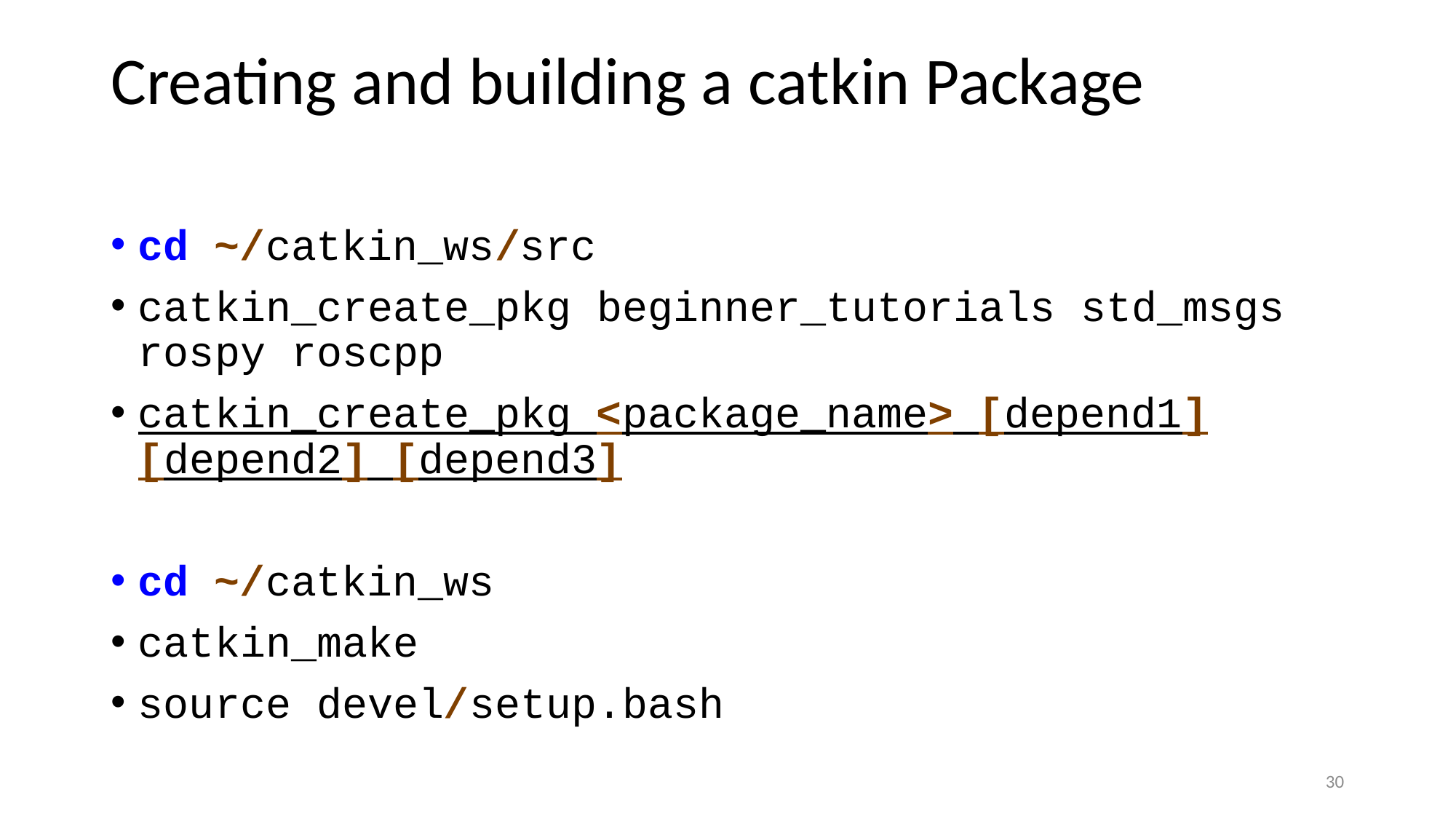

# Creating and building a catkin Package
cd ~/catkin_ws/src
catkin_create_pkg beginner_tutorials std_msgs rospy roscpp
catkin_create_pkg <package_name> [depend1] [depend2] [depend3]

cd ~/catkin_ws
catkin_make
source devel/setup.bash

30